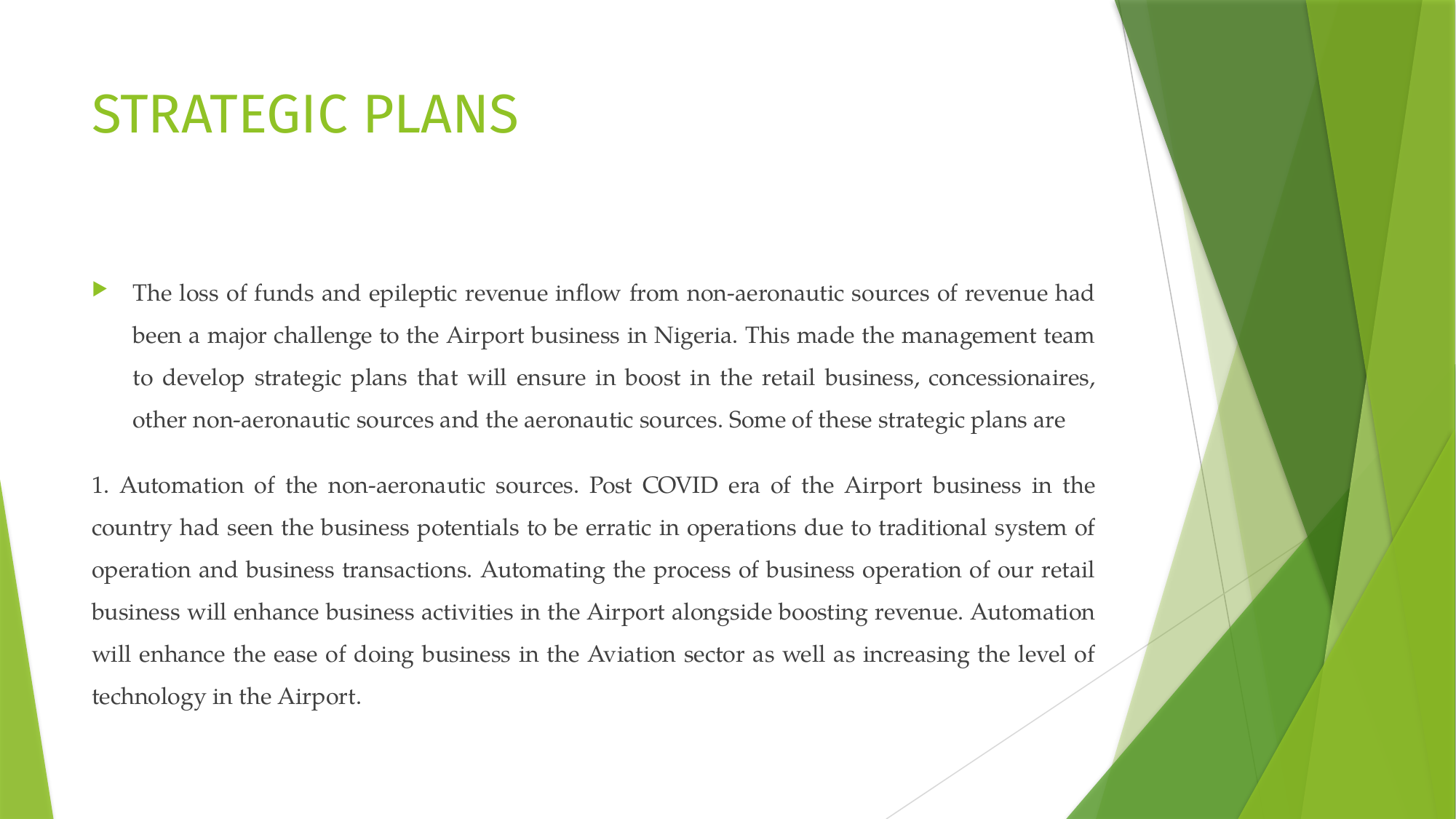

# STRATEGIC PLANS
The loss of funds and epileptic revenue inflow from non-aeronautic sources of revenue had been a major challenge to the Airport business in Nigeria. This made the management team to develop strategic plans that will ensure in boost in the retail business, concessionaires, other non-aeronautic sources and the aeronautic sources. Some of these strategic plans are
1. Automation of the non-aeronautic sources. Post COVID era of the Airport business in the country had seen the business potentials to be erratic in operations due to traditional system of operation and business transactions. Automating the process of business operation of our retail business will enhance business activities in the Airport alongside boosting revenue. Automation will enhance the ease of doing business in the Aviation sector as well as increasing the level of technology in the Airport.